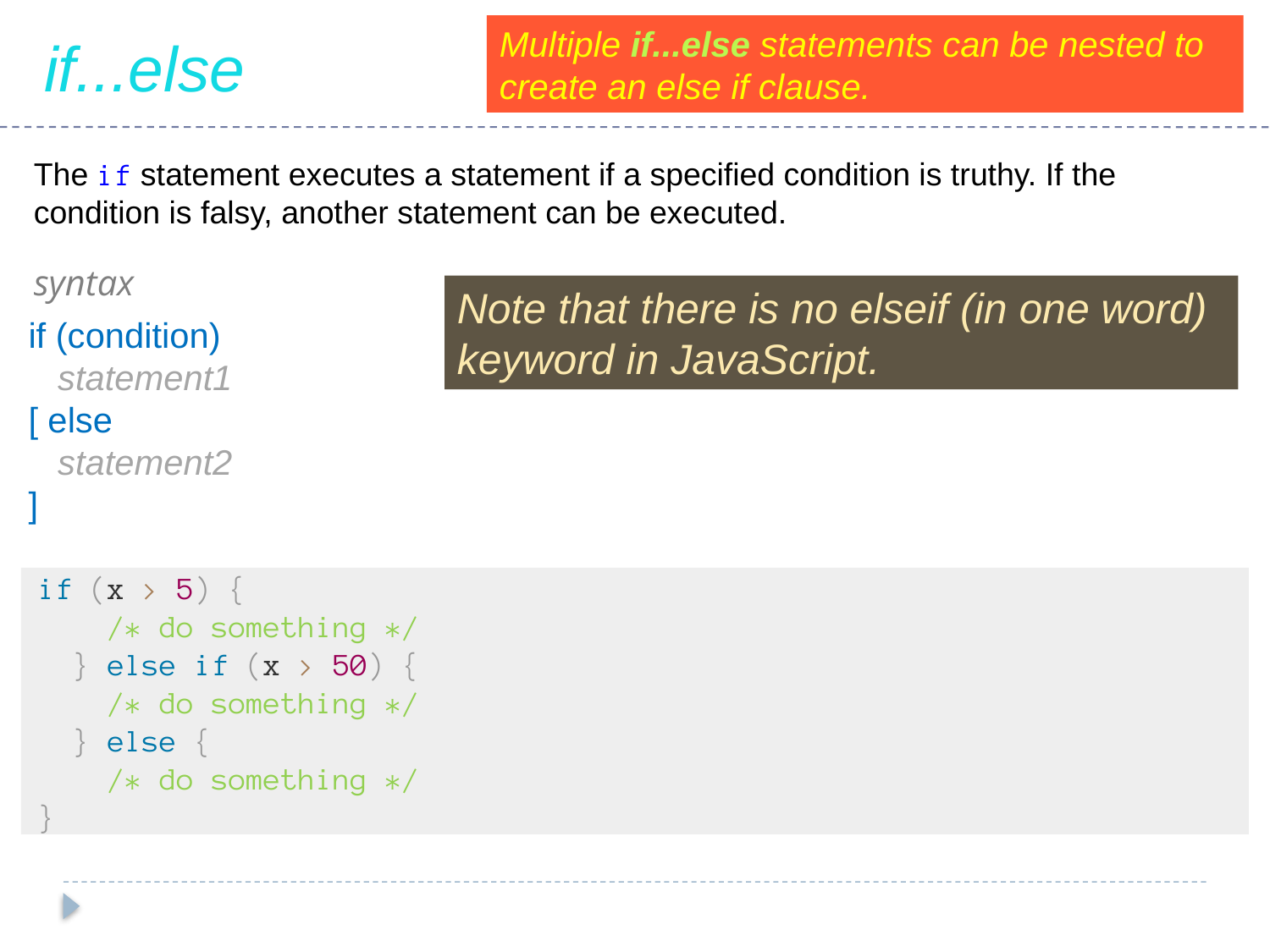

Multiple if...else statements can be nested to create an else if clause.
if...else
The if statement executes a statement if a specified condition is truthy. If the condition is falsy, another statement can be executed.
syntax
Note that there is no elseif (in one word) keyword in JavaScript.
if (condition)
   statement1
[ else
   statement2
]
 if (x > 5) {
     /* do something */
   } else if (x > 50) {
     /* do something */
   } else {
     /* do something */
 }